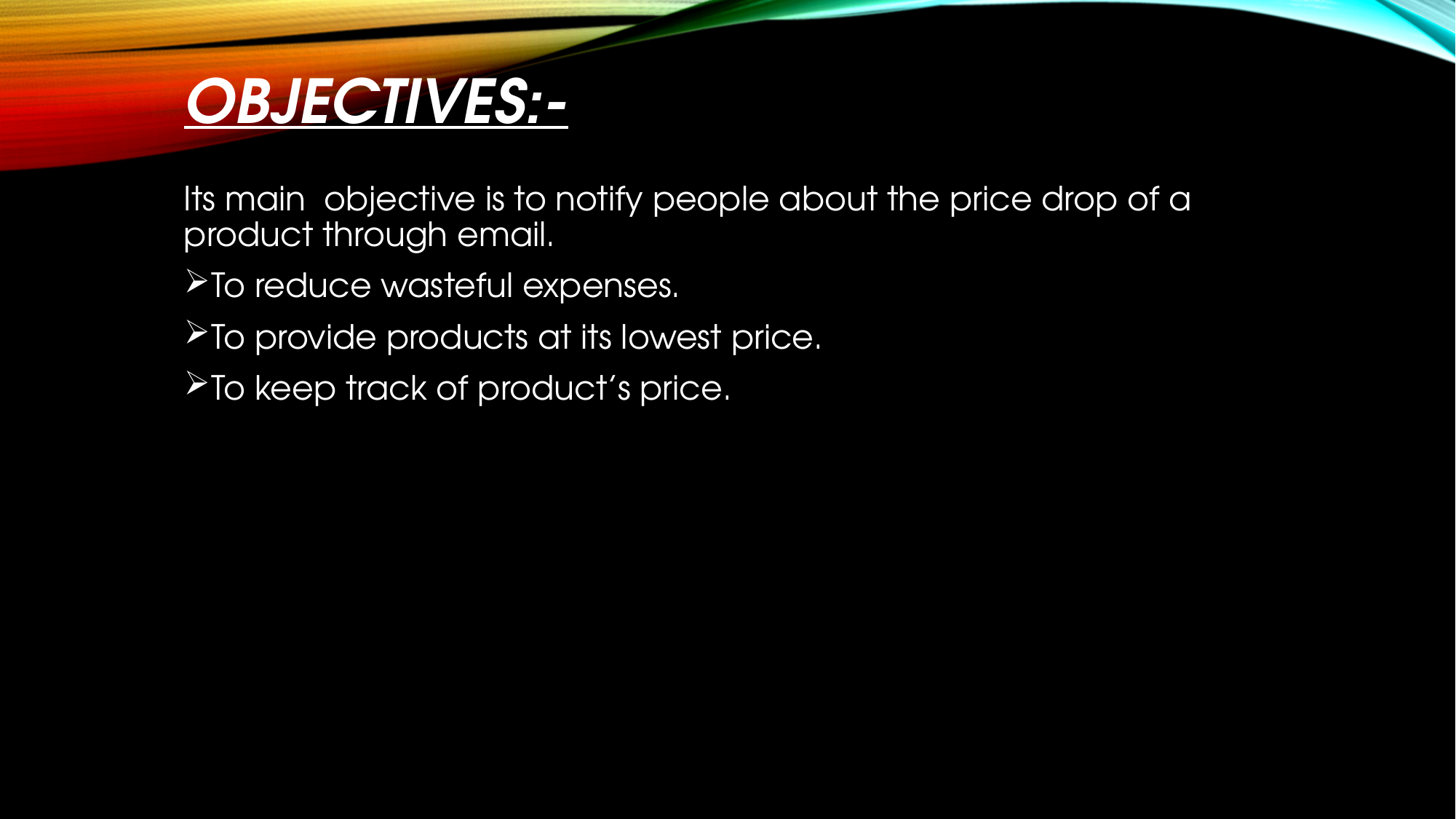

# Objectives:-
Its main  objective is to notify people about the price drop of a product through email.
To reduce wasteful expenses.
To provide products at its lowest price.
To keep track of product’s price.